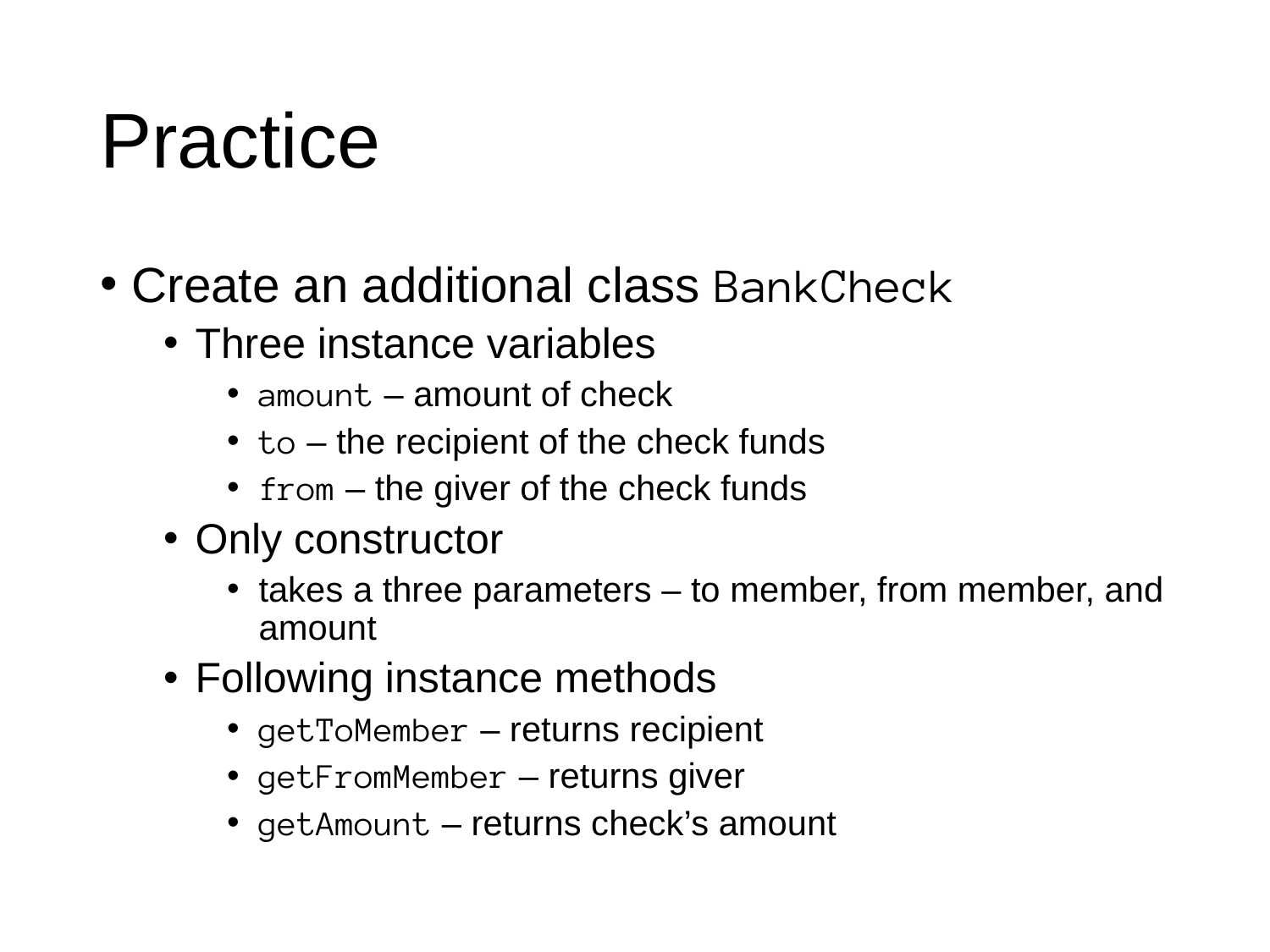

# Practice
Create an additional class BankCheck
Three instance variables
amount – amount of check
to – the recipient of the check funds
from – the giver of the check funds
Only constructor
takes a three parameters – to member, from member, and amount
Following instance methods
getToMember – returns recipient
getFromMember – returns giver
getAmount – returns check’s amount